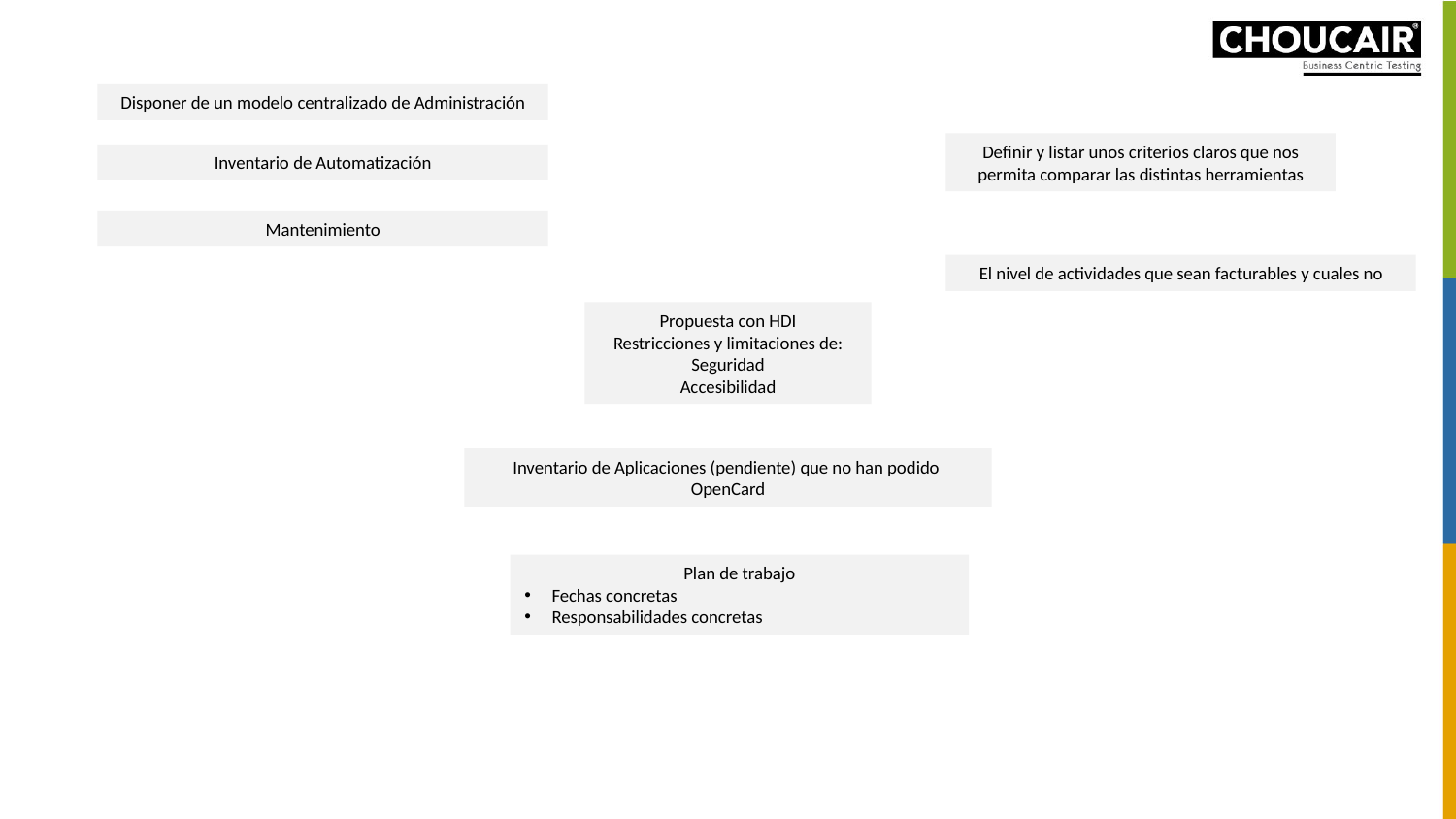

Disponer de un modelo centralizado de Administración
Definir y listar unos criterios claros que nos permita comparar las distintas herramientas
Inventario de Automatización
Mantenimiento
El nivel de actividades que sean facturables y cuales no
Propuesta con HDI
Restricciones y limitaciones de:
Seguridad
Accesibilidad
Inventario de Aplicaciones (pendiente) que no han podido
OpenCard
Plan de trabajo
Fechas concretas
Responsabilidades concretas